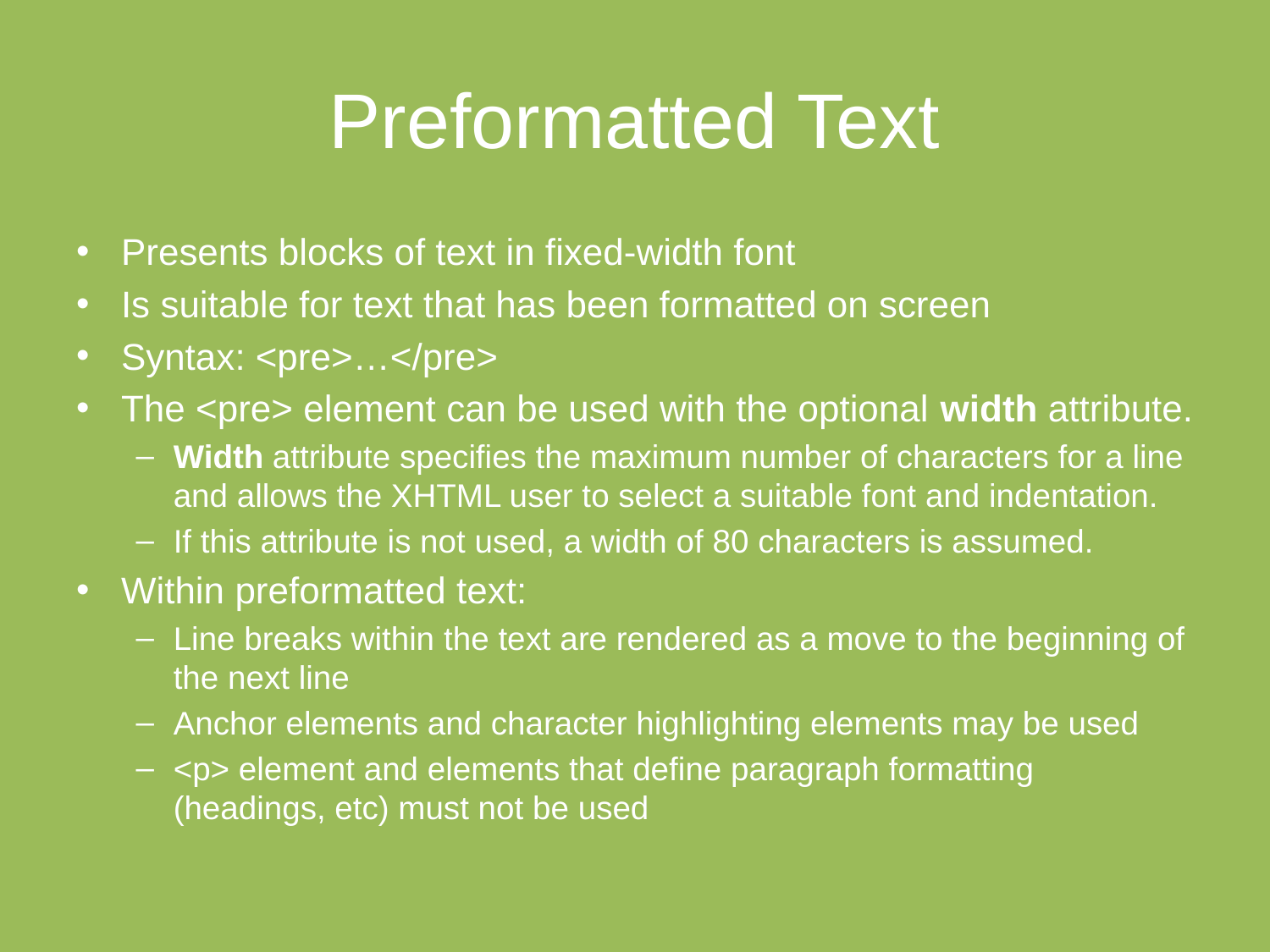

# Preformatted Text
Presents blocks of text in fixed-width font
Is suitable for text that has been formatted on screen
Syntax: <pre>…</pre>
The <pre> element can be used with the optional width attribute.
Width attribute specifies the maximum number of characters for a line and allows the XHTML user to select a suitable font and indentation.
If this attribute is not used, a width of 80 characters is assumed.
Within preformatted text:
Line breaks within the text are rendered as a move to the beginning of the next line
Anchor elements and character highlighting elements may be used
<p> element and elements that define paragraph formatting (headings, etc) must not be used